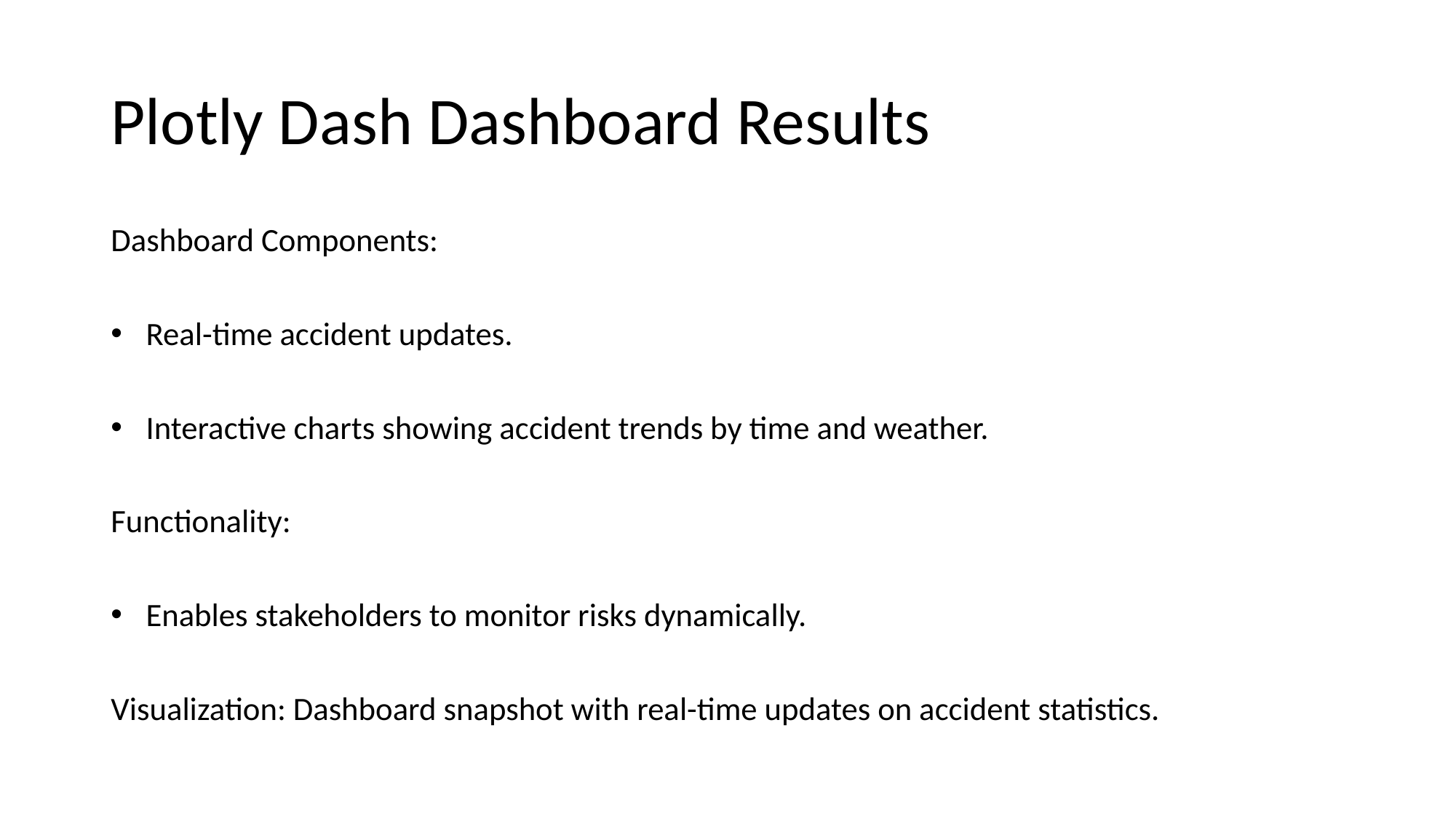

# Plotly Dash Dashboard Results
Dashboard Components:

Real-time accident updates.

Interactive charts showing accident trends by time and weather.

Functionality:

Enables stakeholders to monitor risks dynamically.

Visualization: Dashboard snapshot with real-time updates on accident statistics.